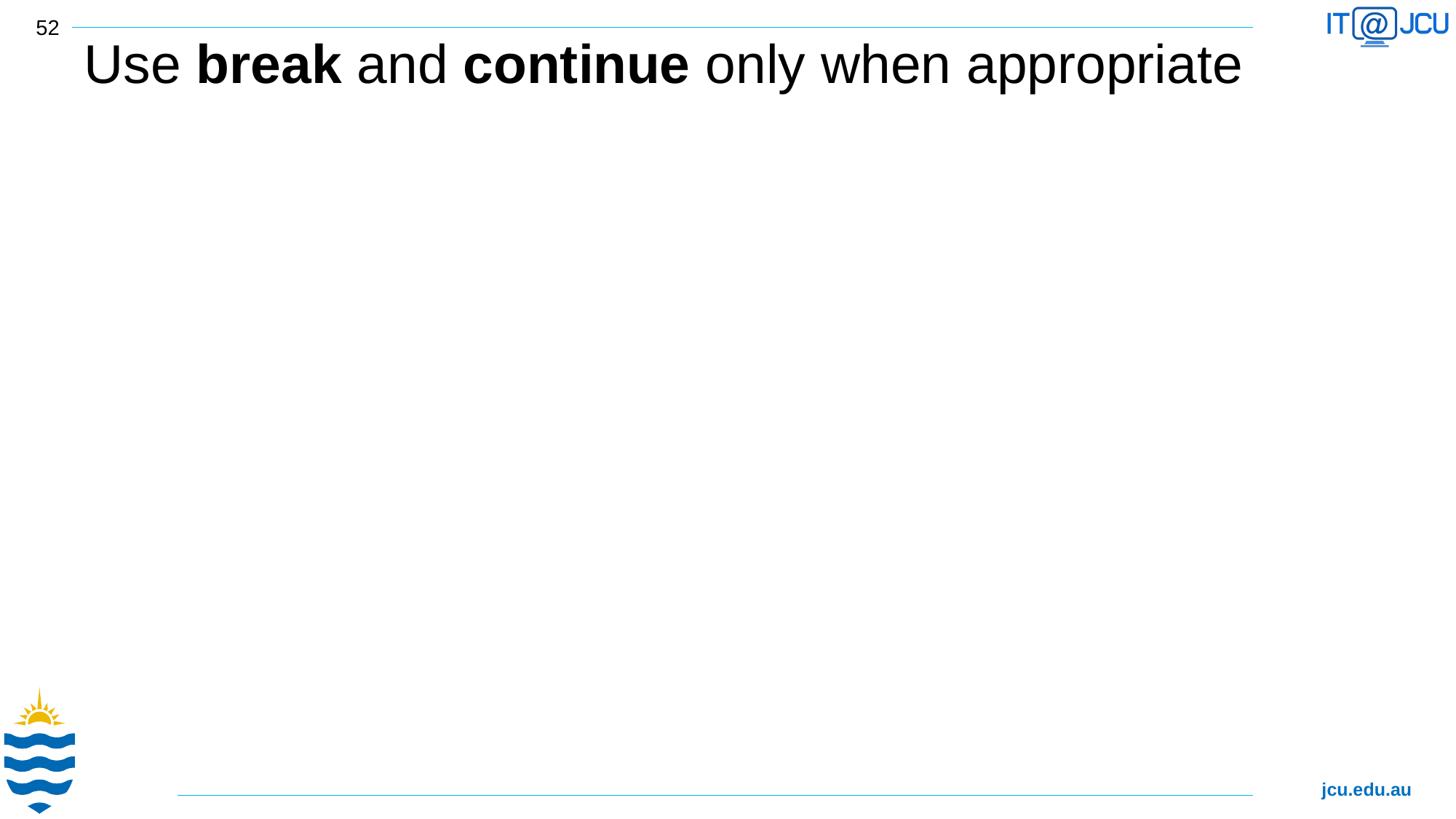

52
# Use break and continue only when appropriate